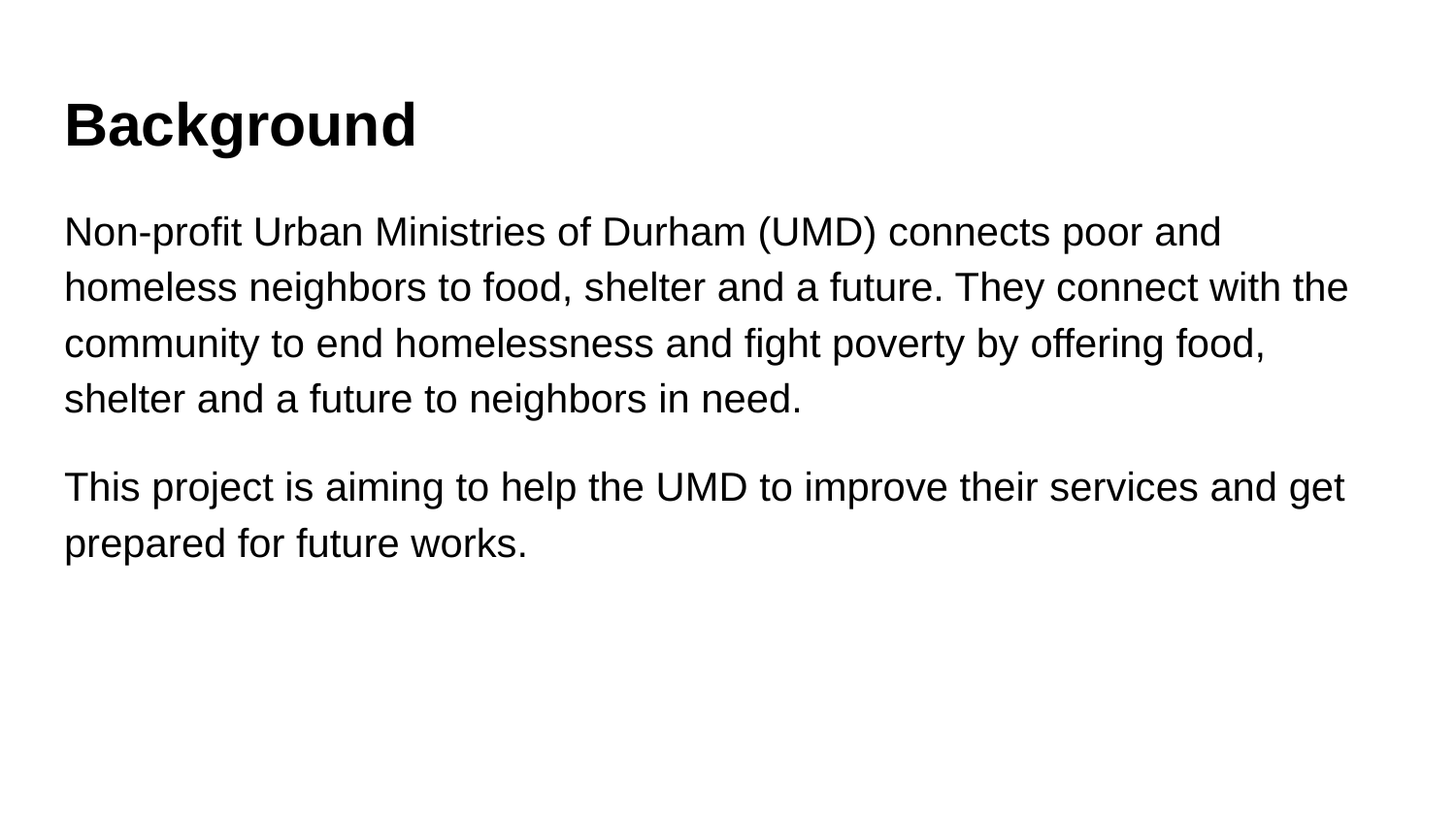

# Background
Non-profit Urban Ministries of Durham (UMD) connects poor and homeless neighbors to food, shelter and a future. They connect with the community to end homelessness and fight poverty by offering food, shelter and a future to neighbors in need.
This project is aiming to help the UMD to improve their services and get prepared for future works.